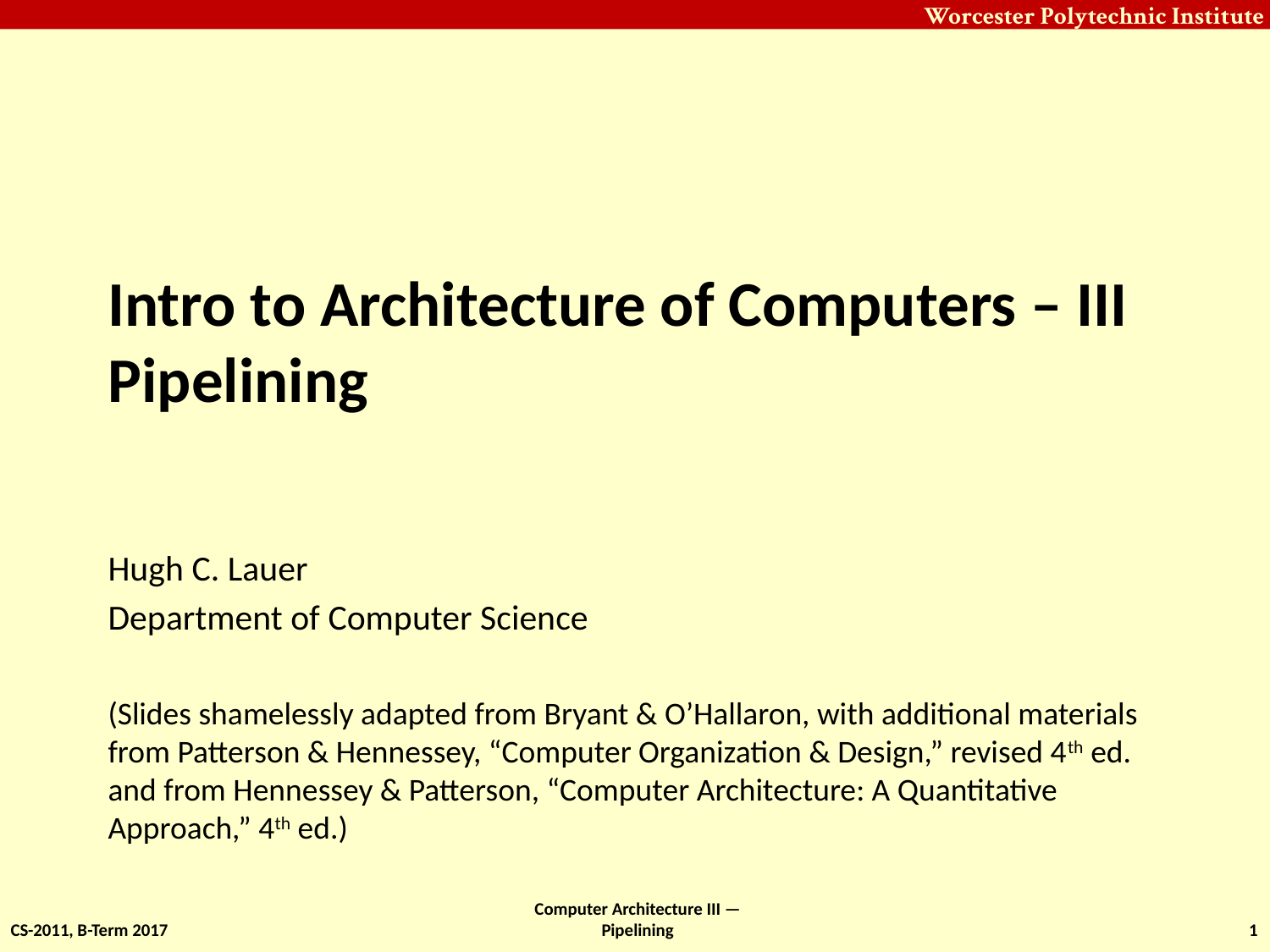

# Intro to Architecture of Computers – III Pipelining
Hugh C. Lauer
Department of Computer Science

(Slides shamelessly adapted from Bryant & O’Hallaron, with additional materials from Patterson & Hennessey, “Computer Organization & Design,” revised 4th ed. and from Hennessey & Patterson, “Computer Architecture: A Quantitative Approach,” 4th ed.)
CS-2011, B-Term 2017
Computer Architecture III — Pipelining
1